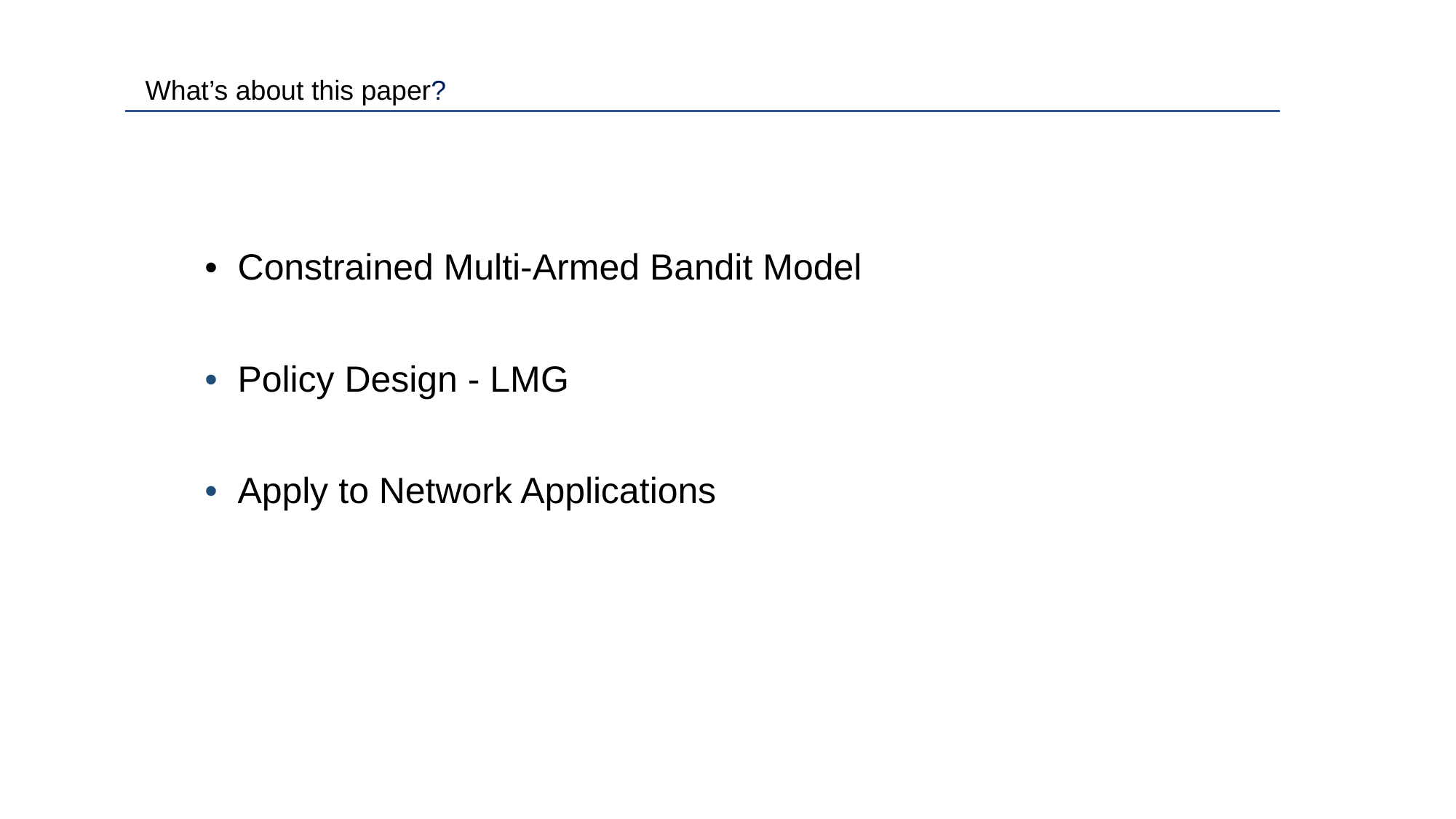

What’s about this paper?
•  Constrained Multi-Armed Bandit Model
•  Policy Design - LMG
•  Apply to Network Applications